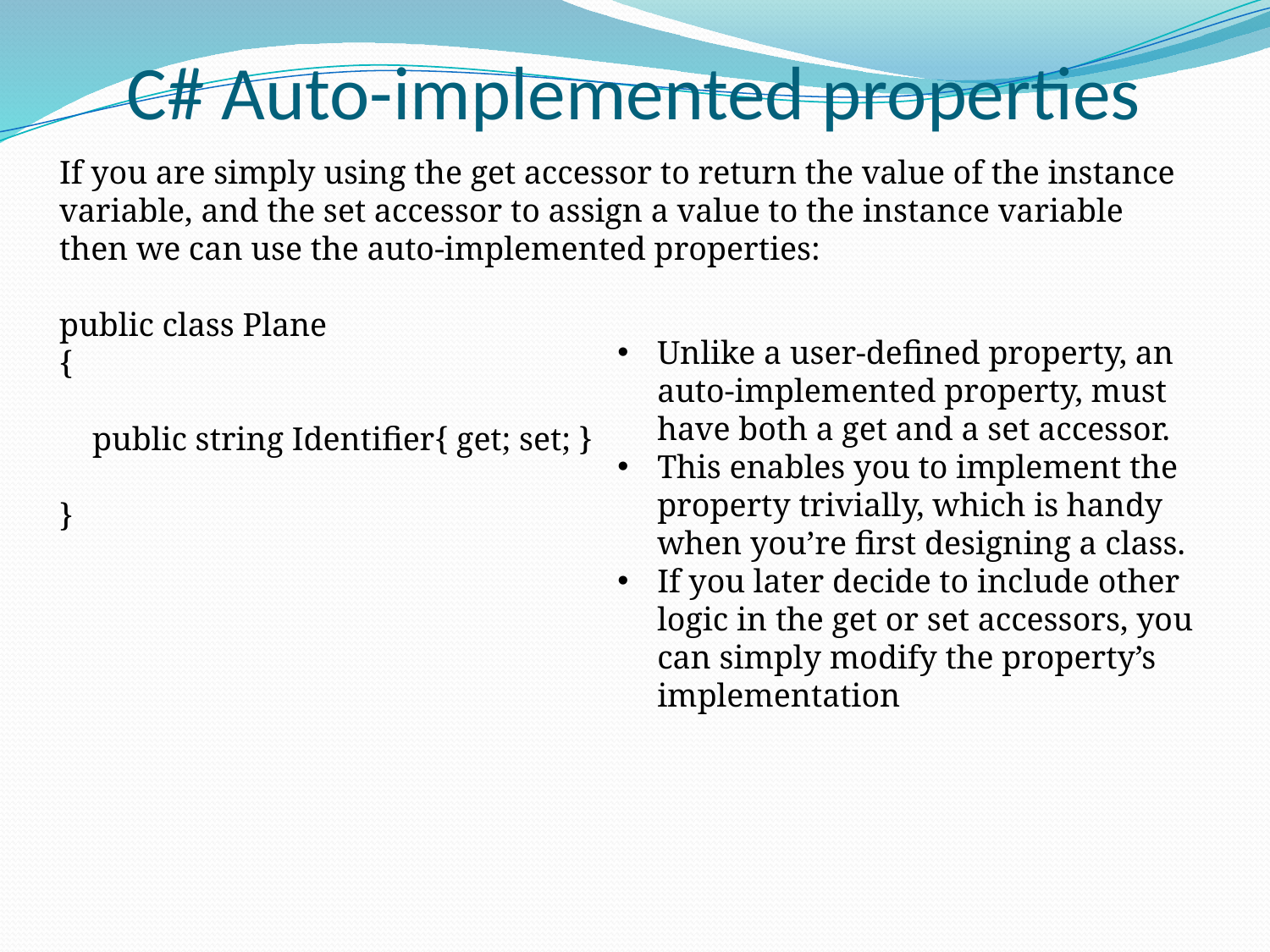

# C# Auto-implemented properties
If you are simply using the get accessor to return the value of the instance variable, and the set accessor to assign a value to the instance variable then we can use the auto-implemented properties:

public class Plane
{

    public string Identifier{ get; set; }

}
Unlike a user-defined property, an auto-implemented property, must have both a get and a set accessor.
This enables you to implement the property trivially, which is handy when you’re first designing a class.
If you later decide to include other logic in the get or set accessors, you can simply modify the property’s implementation